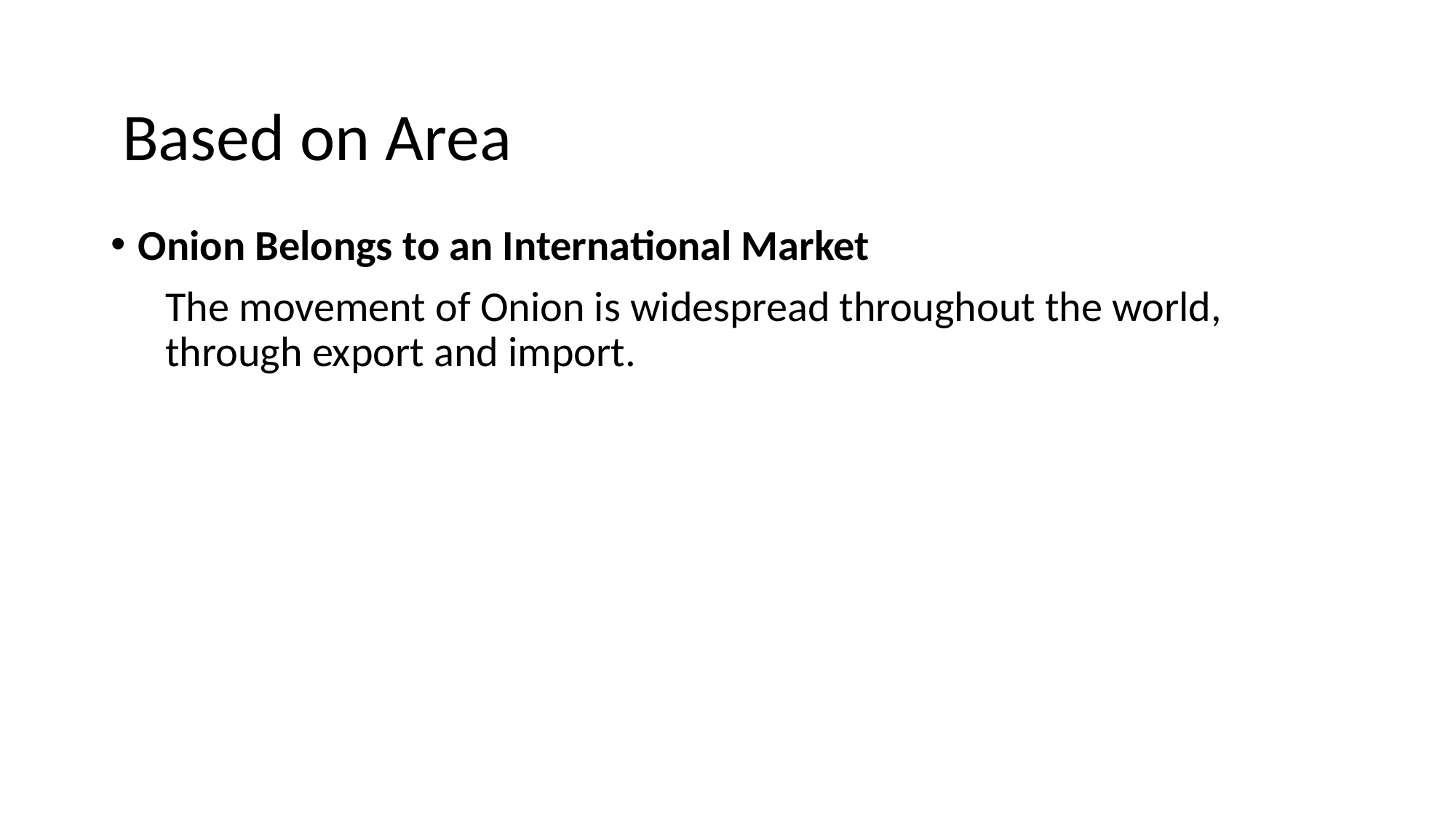

# Based on Area
Onion Belongs to an International Market
The movement of Onion is widespread throughout the world, through export and import.